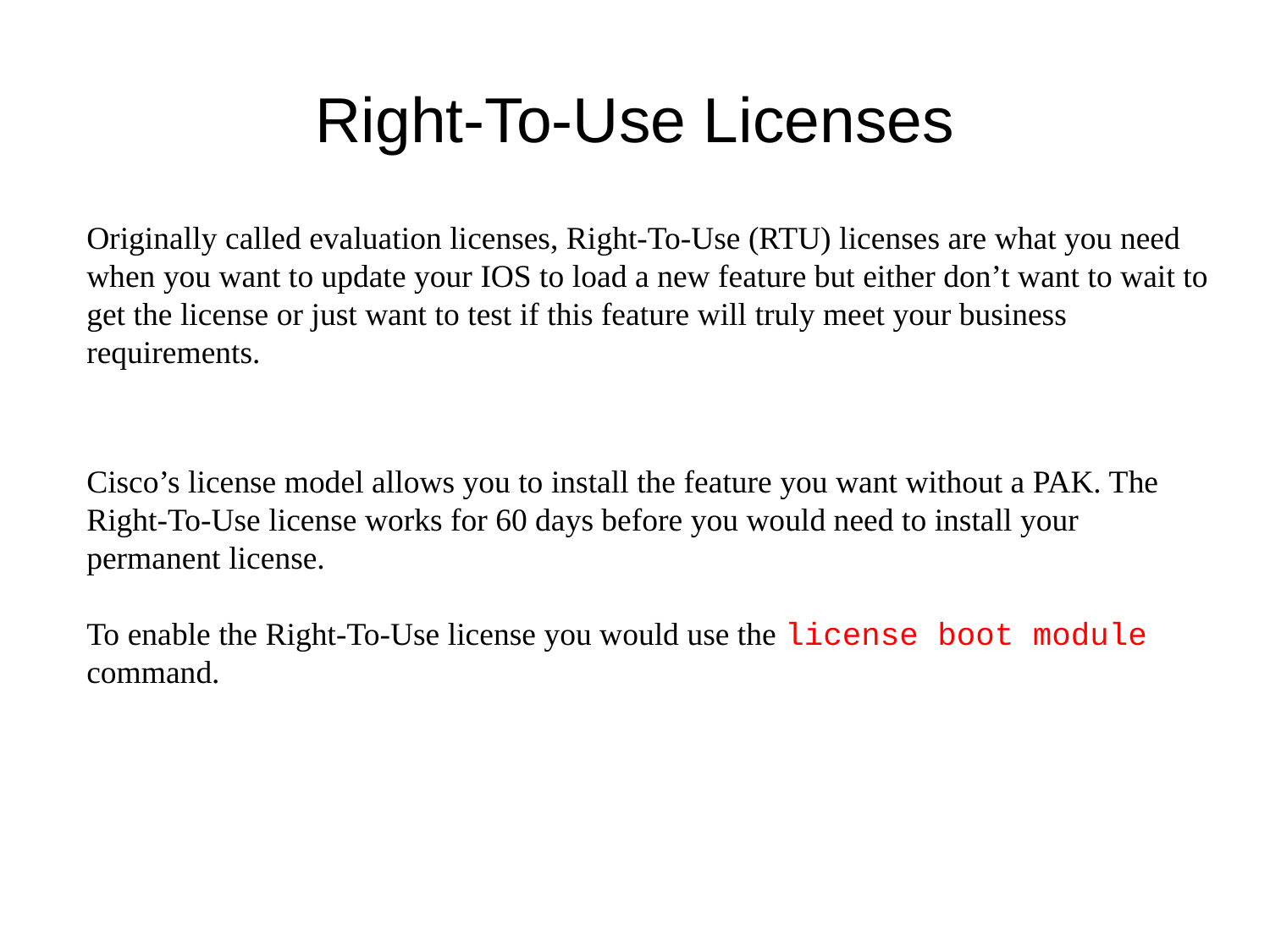

# Right-To-Use Licenses
Originally called evaluation licenses, Right-To-Use (RTU) licenses are what you need when you want to update your IOS to load a new feature but either don’t want to wait to get the license or just want to test if this feature will truly meet your business requirements.
Cisco’s license model allows you to install the feature you want without a PAK. The Right-To-Use license works for 60 days before you would need to install your permanent license.

To enable the Right-To-Use license you would use the license boot module command.